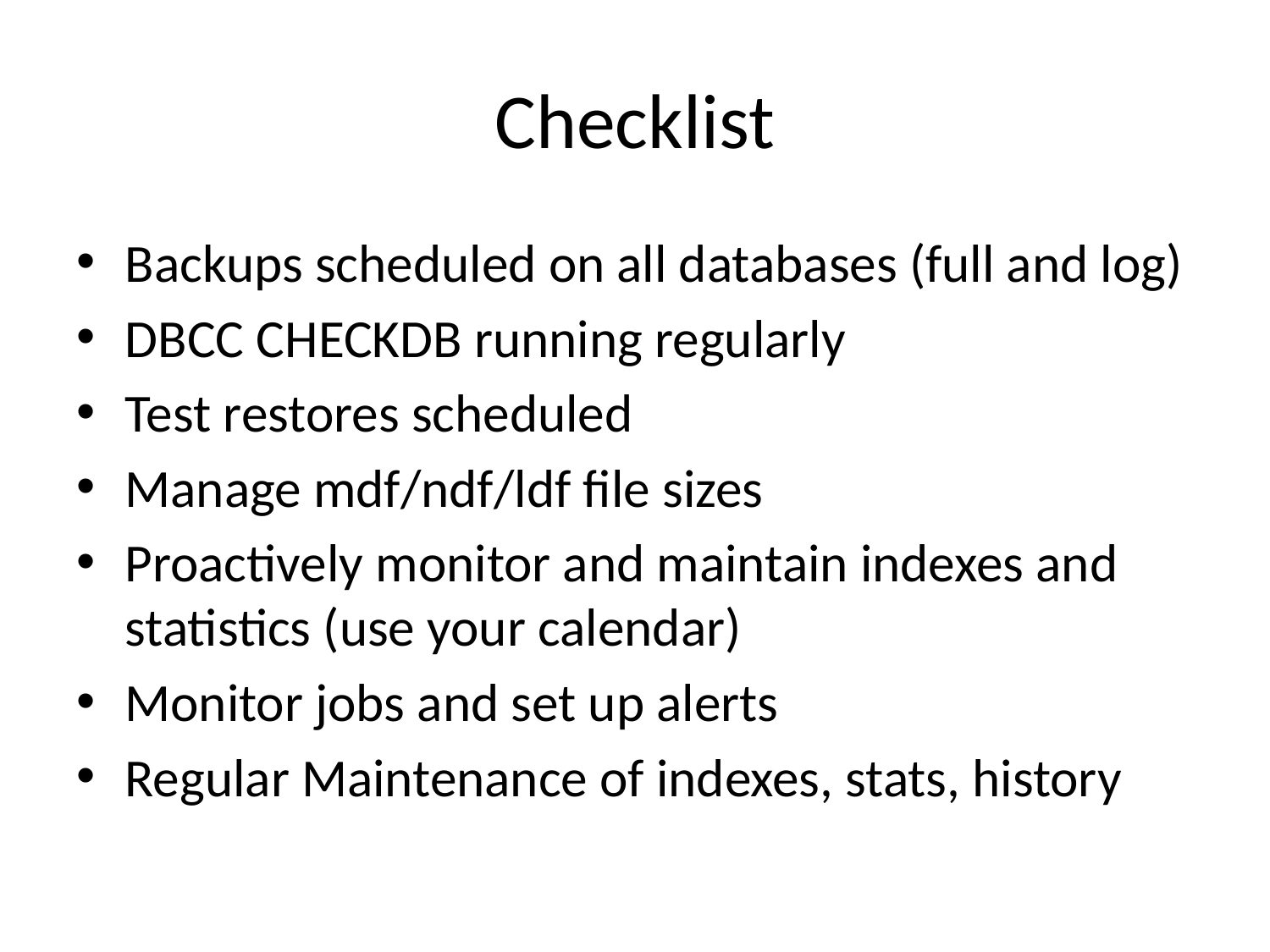

# Checklist
Backups scheduled on all databases (full and log)
DBCC CHECKDB running regularly
Test restores scheduled
Manage mdf/ndf/ldf file sizes
Proactively monitor and maintain indexes and statistics (use your calendar)
Monitor jobs and set up alerts
Regular Maintenance of indexes, stats, history